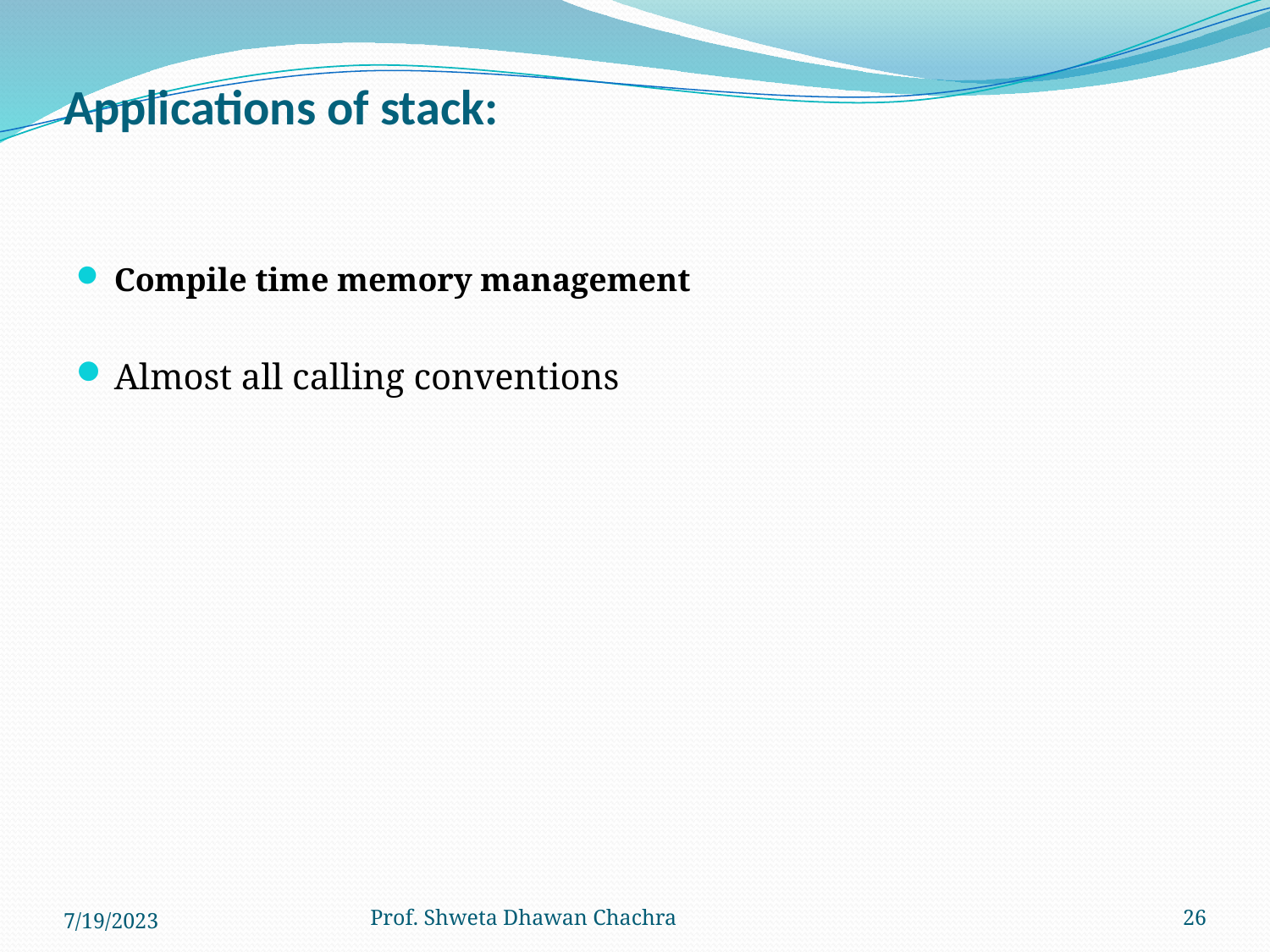

# Applications of stack:
Compile time memory management

Almost all calling conventions‍
7/19/2023
Prof. Shweta Dhawan Chachra
26